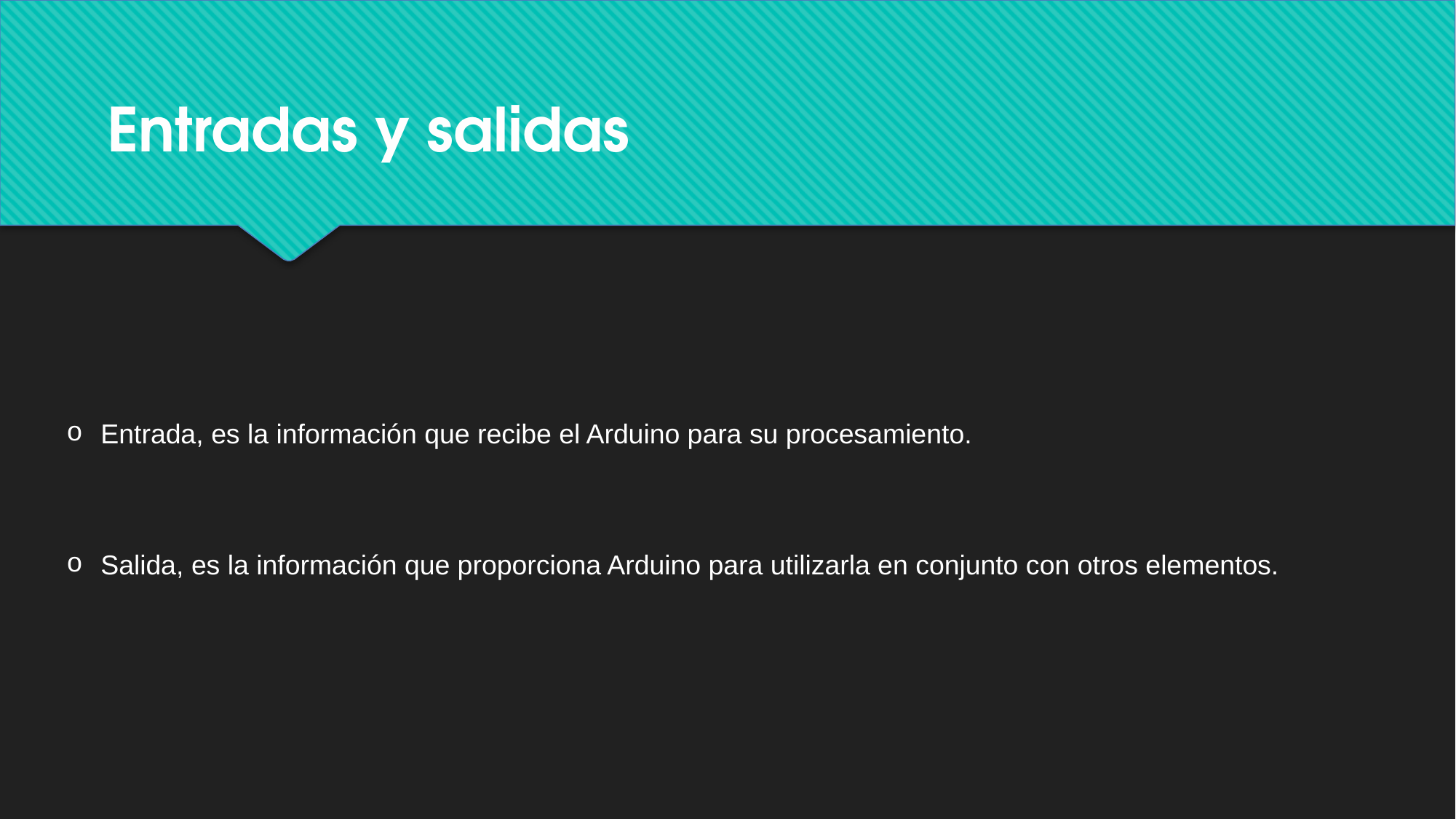

Entradas y salidas

Entrada, es la información que recibe el Arduino para su procesamiento.

Salida, es la información que proporciona Arduino para utilizarla en conjunto con otros elementos.